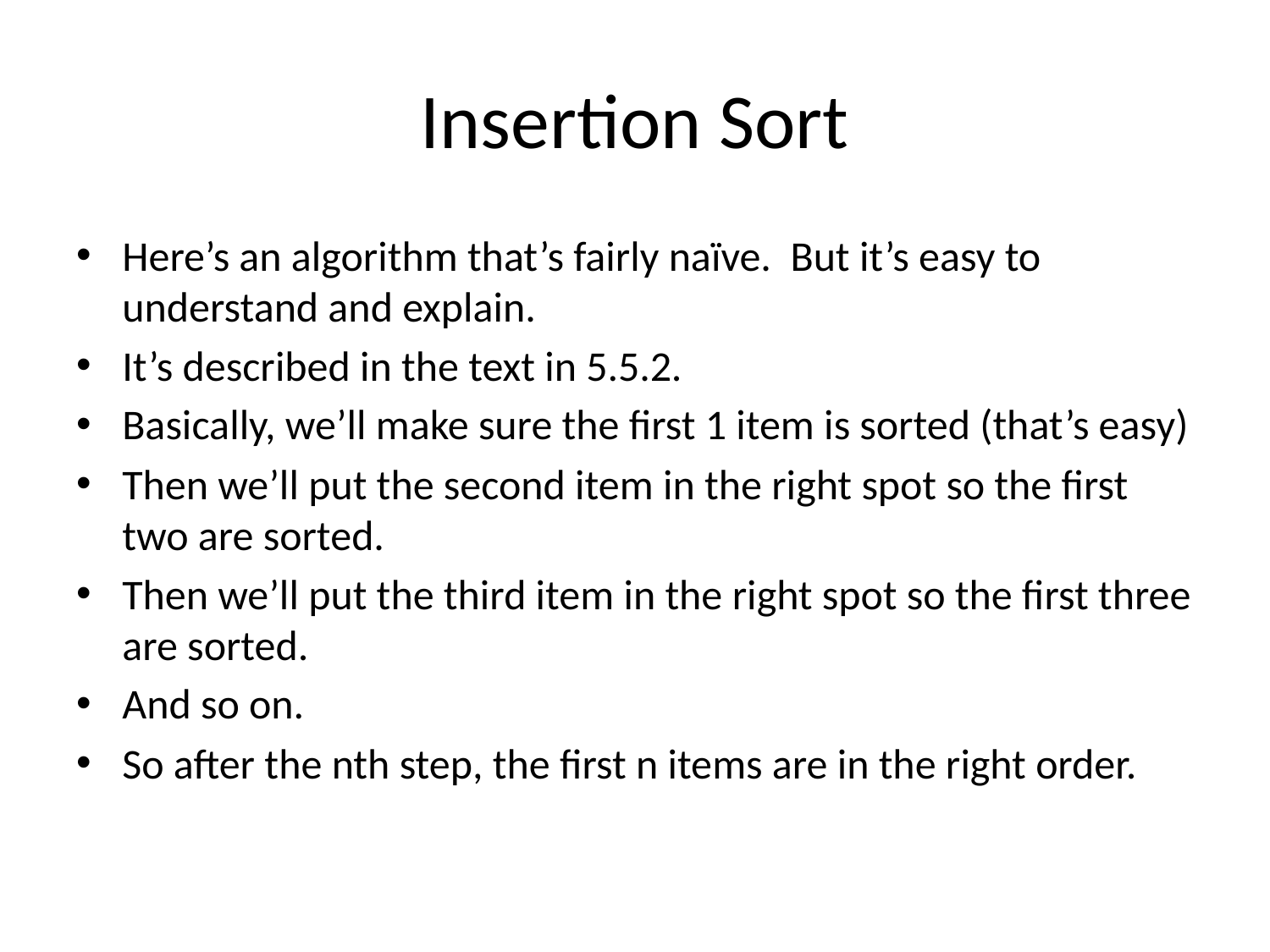

# Insertion Sort
Here’s an algorithm that’s fairly naïve.  But it’s easy to understand and explain.
It’s described in the text in 5.5.2.
Basically, we’ll make sure the first 1 item is sorted (that’s easy)
Then we’ll put the second item in the right spot so the first two are sorted.
Then we’ll put the third item in the right spot so the first three are sorted.
And so on.
So after the nth step, the first n items are in the right order.